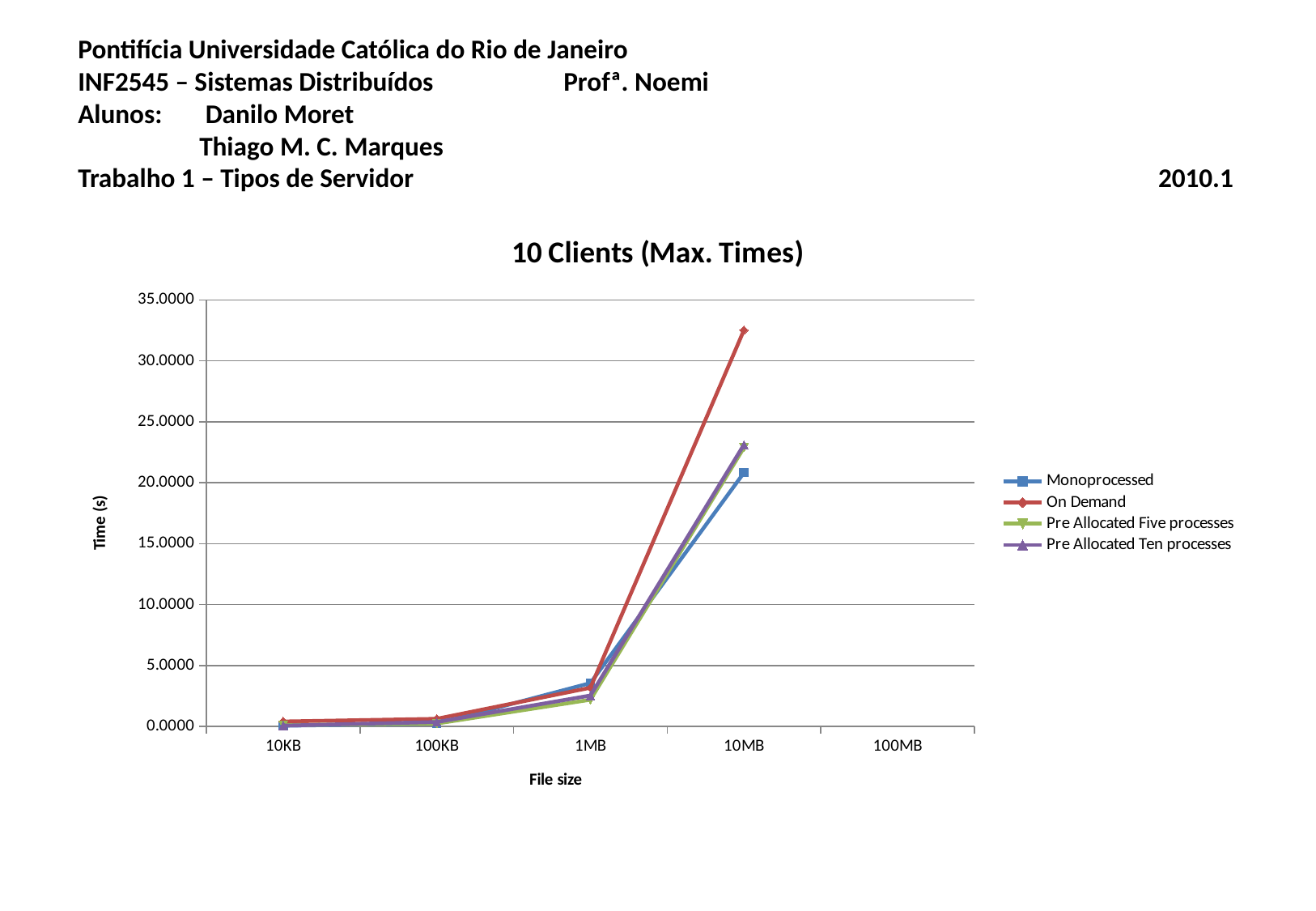

# Pontifícia Universidade Católica do Rio de Janeiro INF2545 – Sistemas Distribuídos		Profª. Noemi Alunos:	 Danilo Moret Thiago M. C. Marques Trabalho 1 – Tipos de Servidor						                  2010.1

### Chart: 10 Clients (Max. Times)

| Category | Monoprocessed | On Demand | Pre Allocated Five processes | Pre Allocated Ten processes |
|---|---|---|---|---|
| 10KB | 0.06447745164235401 | 0.41451195875803665 | 0.11103627681732034 | 0.07092690467834468 |
| 100KB | 0.23735219637552998 | 0.6321979999542234 | 0.24618312517802005 | 0.3691205581029267 |
| 1MB | 3.562440737088533 | 3.1823965072631673 | 2.200407568613667 | 2.542210706075034 |
| 10MB | 20.82628138860067 | 32.517204419771986 | 22.885911679267664 | 23.121320072809667 |
| 100MB | None | None | None | None |